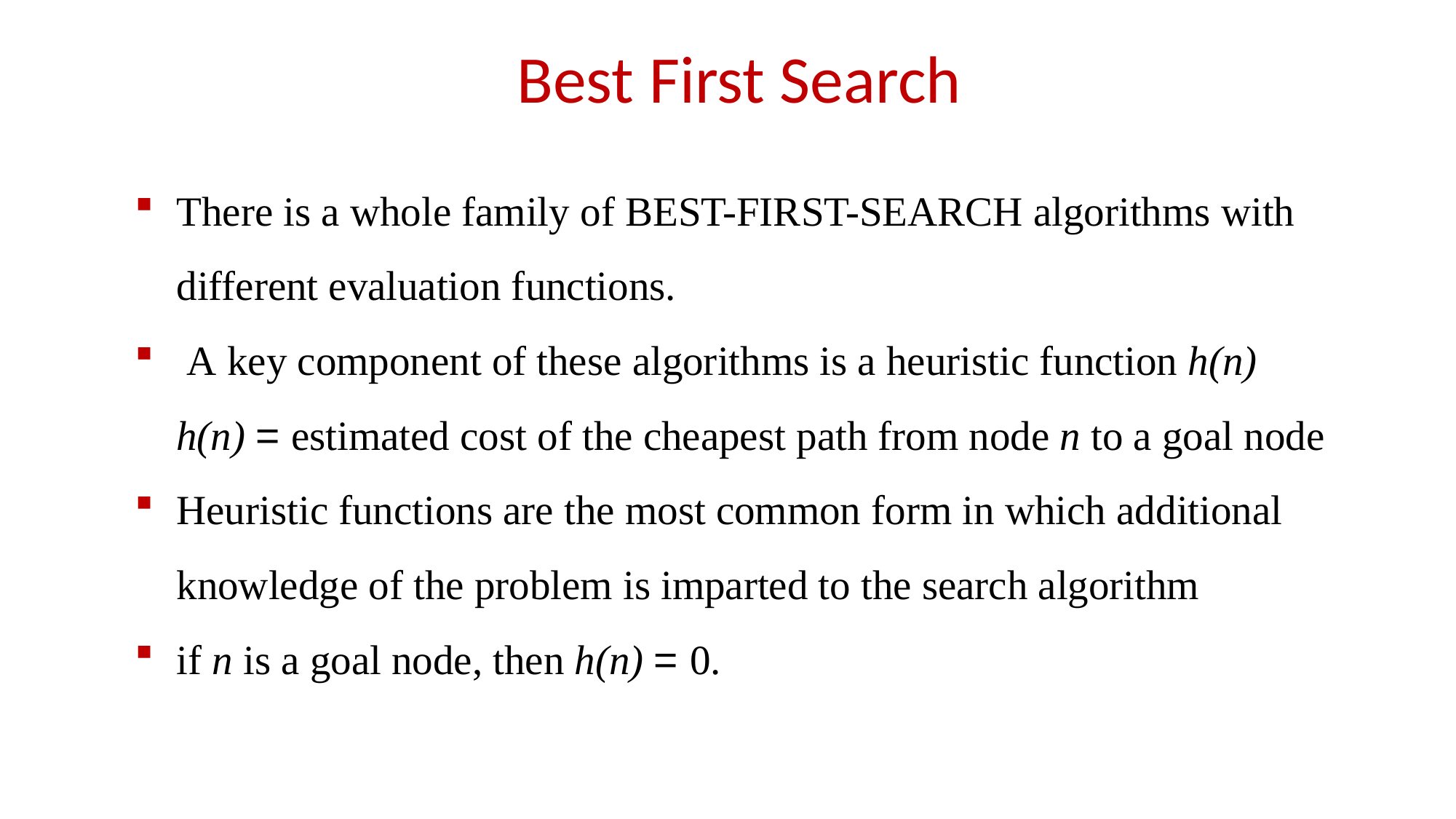

# Best First Search
There is a whole family of BEST-FIRST-SEARCH algorithms with different evaluation functions.
 A key component of these algorithms is a heuristic function h(n)
    h(n) = estimated cost of the cheapest path from node n to a goal node
Heuristic functions are the most common form in which additional knowledge of the problem is imparted to the search algorithm
if n is a goal node, then h(n) = 0.